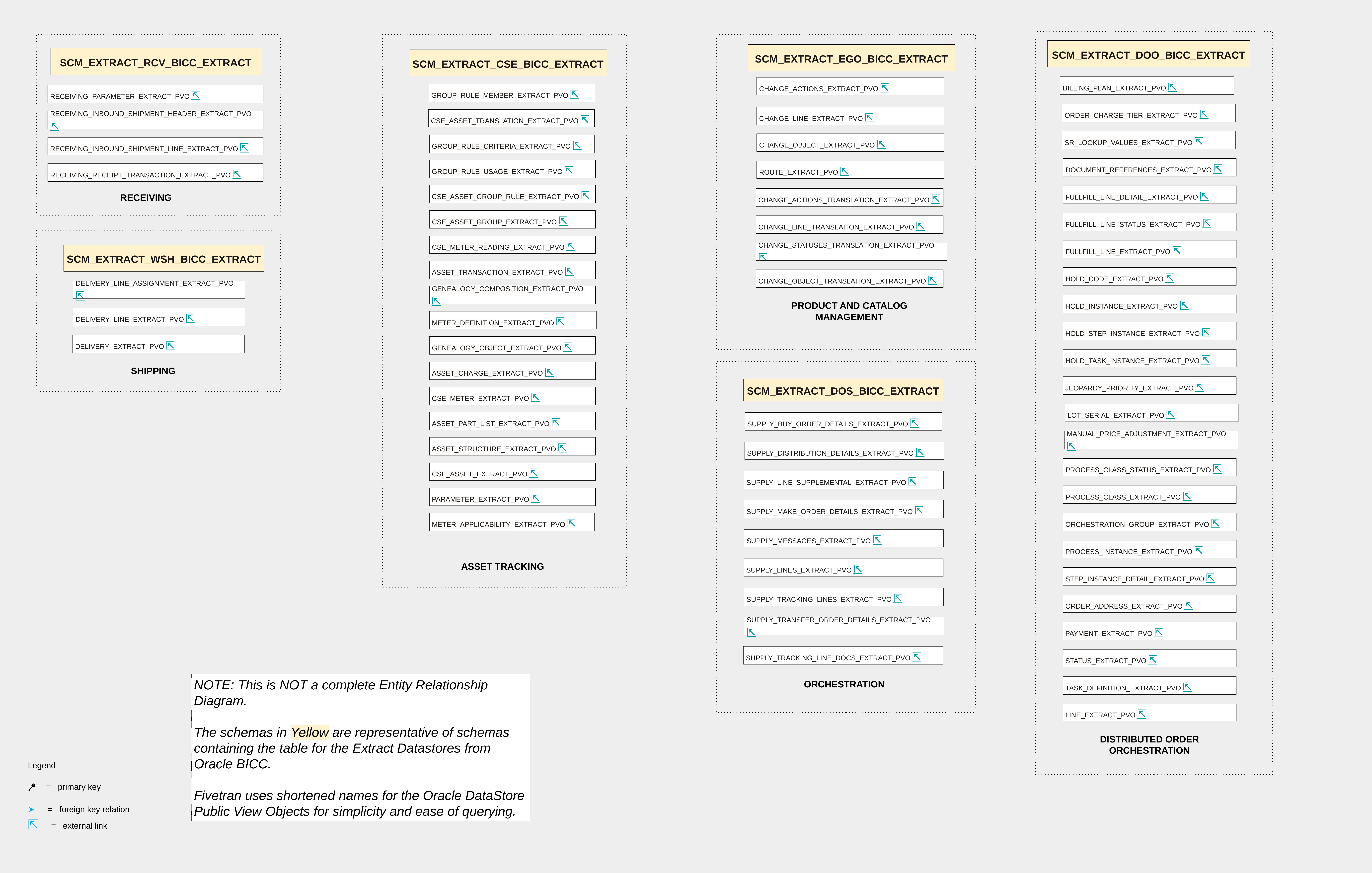

SCM_EXTRACT_DOO_BICC_EXTRACT
SCM_EXTRACT_EGO_BICC_EXTRACT
SCM_EXTRACT_RCV_BICC_EXTRACT
SCM_EXTRACT_CSE_BICC_EXTRACT
BILLING_PLAN_EXTRACT_PVO ⇱
CHANGE_ACTIONS_EXTRACT_PVO ⇱
GROUP_RULE_MEMBER_EXTRACT_PVO ⇱
RECEIVING_PARAMETER_EXTRACT_PVO ⇱
ORDER_CHARGE_TIER_EXTRACT_PVO ⇱
CHANGE_LINE_EXTRACT_PVO ⇱
CSE_ASSET_TRANSLATION_EXTRACT_PVO ⇱
RECEIVING_INBOUND_SHIPMENT_HEADER_EXTRACT_PVO ⇱
SR_LOOKUP_VALUES_EXTRACT_PVO ⇱
CHANGE_OBJECT_EXTRACT_PVO ⇱
GROUP_RULE_CRITERIA_EXTRACT_PVO ⇱
RECEIVING_INBOUND_SHIPMENT_LINE_EXTRACT_PVO ⇱
DOCUMENT_REFERENCES_EXTRACT_PVO ⇱
GROUP_RULE_USAGE_EXTRACT_PVO ⇱
ROUTE_EXTRACT_PVO ⇱
RECEIVING_RECEIPT_TRANSACTION_EXTRACT_PVO ⇱
CSE_ASSET_GROUP_RULE_EXTRACT_PVO ⇱
FULLFILL_LINE_DETAIL_EXTRACT_PVO ⇱
CHANGE_ACTIONS_TRANSLATION_EXTRACT_PVO ⇱
RECEIVING
CSE_ASSET_GROUP_EXTRACT_PVO ⇱
FULLFILL_LINE_STATUS_EXTRACT_PVO ⇱
CHANGE_LINE_TRANSLATION_EXTRACT_PVO ⇱

CSE_METER_READING_EXTRACT_PVO ⇱
FULLFILL_LINE_EXTRACT_PVO ⇱
CHANGE_STATUSES_TRANSLATION_EXTRACT_PVO ⇱
SCM_EXTRACT_WSH_BICC_EXTRACT
ASSET_TRANSACTION_EXTRACT_PVO ⇱
HOLD_CODE_EXTRACT_PVO ⇱
CHANGE_OBJECT_TRANSLATION_EXTRACT_PVO ⇱
DELIVERY_LINE_ASSIGNMENT_EXTRACT_PVO ⇱
GENEALOGY_COMPOSITION_EXTRACT_PVO ⇱
HOLD_INSTANCE_EXTRACT_PVO ⇱
PRODUCT AND CATALOG MANAGEMENT
DELIVERY_LINE_EXTRACT_PVO ⇱
METER_DEFINITION_EXTRACT_PVO ⇱
HOLD_STEP_INSTANCE_EXTRACT_PVO ⇱
DELIVERY_EXTRACT_PVO ⇱
GENEALOGY_OBJECT_EXTRACT_PVO ⇱
HOLD_TASK_INSTANCE_EXTRACT_PVO ⇱

ASSET_CHARGE_EXTRACT_PVO ⇱
SHIPPING
JEOPARDY_PRIORITY_EXTRACT_PVO ⇱
SCM_EXTRACT_DOS_BICC_EXTRACT
CSE_METER_EXTRACT_PVO ⇱
LOT_SERIAL_EXTRACT_PVO ⇱
ASSET_PART_LIST_EXTRACT_PVO ⇱
SUPPLY_BUY_ORDER_DETAILS_EXTRACT_PVO ⇱
MANUAL_PRICE_ADJUSTMENT_EXTRACT_PVO ⇱
ASSET_STRUCTURE_EXTRACT_PVO ⇱
SUPPLY_DISTRIBUTION_DETAILS_EXTRACT_PVO ⇱
PROCESS_CLASS_STATUS_EXTRACT_PVO ⇱
CSE_ASSET_EXTRACT_PVO ⇱
SUPPLY_LINE_SUPPLEMENTAL_EXTRACT_PVO ⇱
PROCESS_CLASS_EXTRACT_PVO ⇱
PARAMETER_EXTRACT_PVO ⇱
SUPPLY_MAKE_ORDER_DETAILS_EXTRACT_PVO ⇱
ORCHESTRATION_GROUP_EXTRACT_PVO ⇱
METER_APPLICABILITY_EXTRACT_PVO ⇱
SUPPLY_MESSAGES_EXTRACT_PVO ⇱
PROCESS_INSTANCE_EXTRACT_PVO ⇱
ASSET TRACKING
SUPPLY_LINES_EXTRACT_PVO ⇱
STEP_INSTANCE_DETAIL_EXTRACT_PVO ⇱
SUPPLY_TRACKING_LINES_EXTRACT_PVO ⇱
ORDER_ADDRESS_EXTRACT_PVO ⇱
SUPPLY_TRANSFER_ORDER_DETAILS_EXTRACT_PVO ⇱
PAYMENT_EXTRACT_PVO ⇱
SUPPLY_TRACKING_LINE_DOCS_EXTRACT_PVO ⇱
STATUS_EXTRACT_PVO ⇱
NOTE: This is NOT a complete Entity Relationship Diagram.

The schemas in Yellow are representative of schemas containing the table for the Extract Datastores from Oracle BICC.

Fivetran uses shortened names for the Oracle DataStore Public View Objects for simplicity and ease of querying.
ORCHESTRATION
TASK_DEFINITION_EXTRACT_PVO ⇱
LINE_EXTRACT_PVO ⇱
DISTRIBUTED ORDER ORCHESTRATION
Legend
🔑    =   primary key
➤     =   foreign key relation
⇱     =   external link